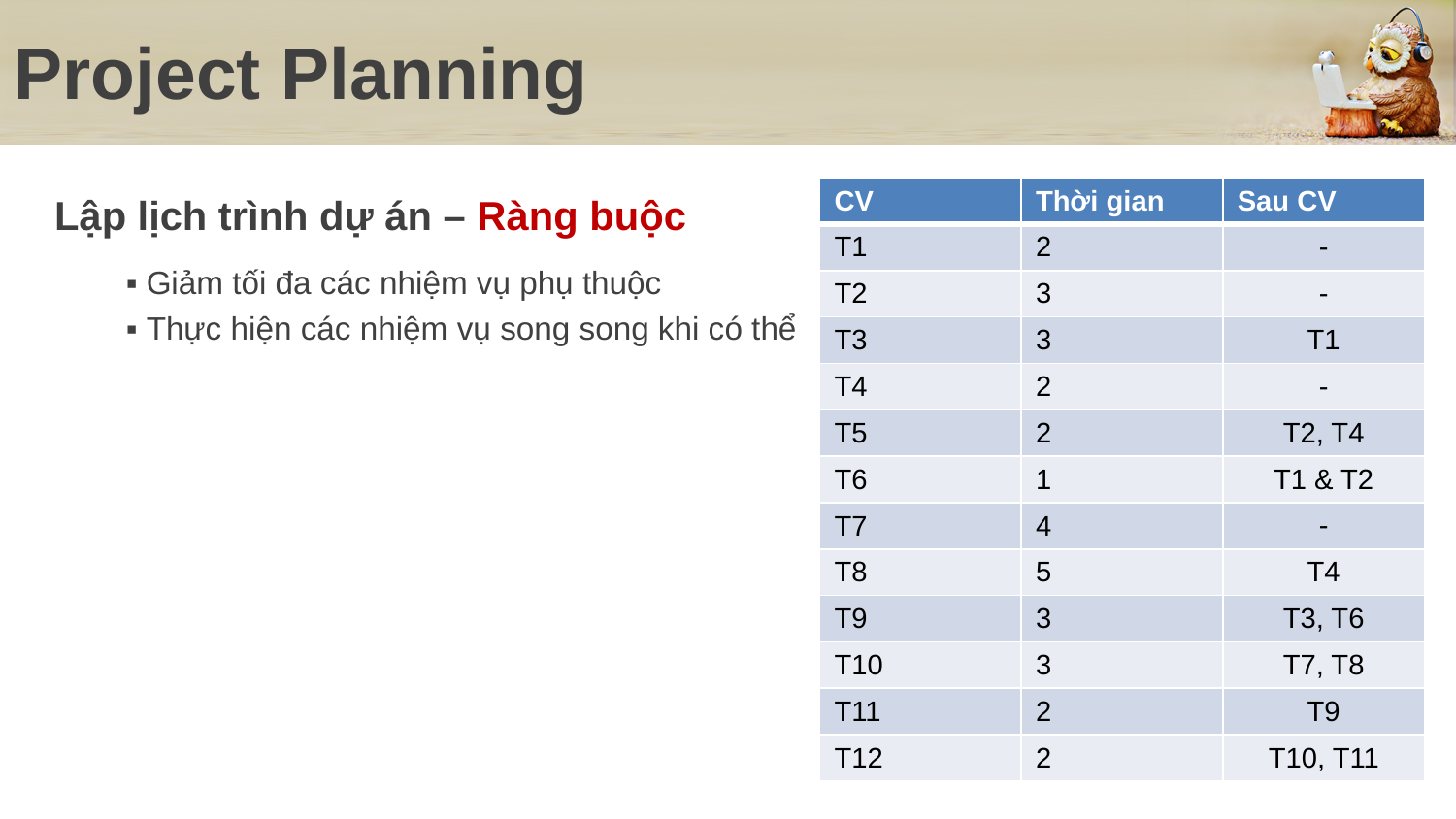

# Project Planning
Lập lịch trình dự án – Ràng buộc
| CV | Thời gian | Sau CV |
| --- | --- | --- |
| T1 | 2 | - |
| T2 | 3 | - |
| T3 | 3 | T1 |
| T4 | 2 | - |
| T5 | 2 | T2, T4 |
| T6 | 1 | T1 & T2 |
| T7 | 4 | - |
| T8 | 5 | T4 |
| T9 | 3 | T3, T6 |
| T10 | 3 | T7, T8 |
| T11 | 2 | T9 |
| T12 | 2 | T10, T11 |
▪ Giảm tối đa các nhiệm vụ phụ thuộc
▪ Thực hiện các nhiệm vụ song song khi có thể